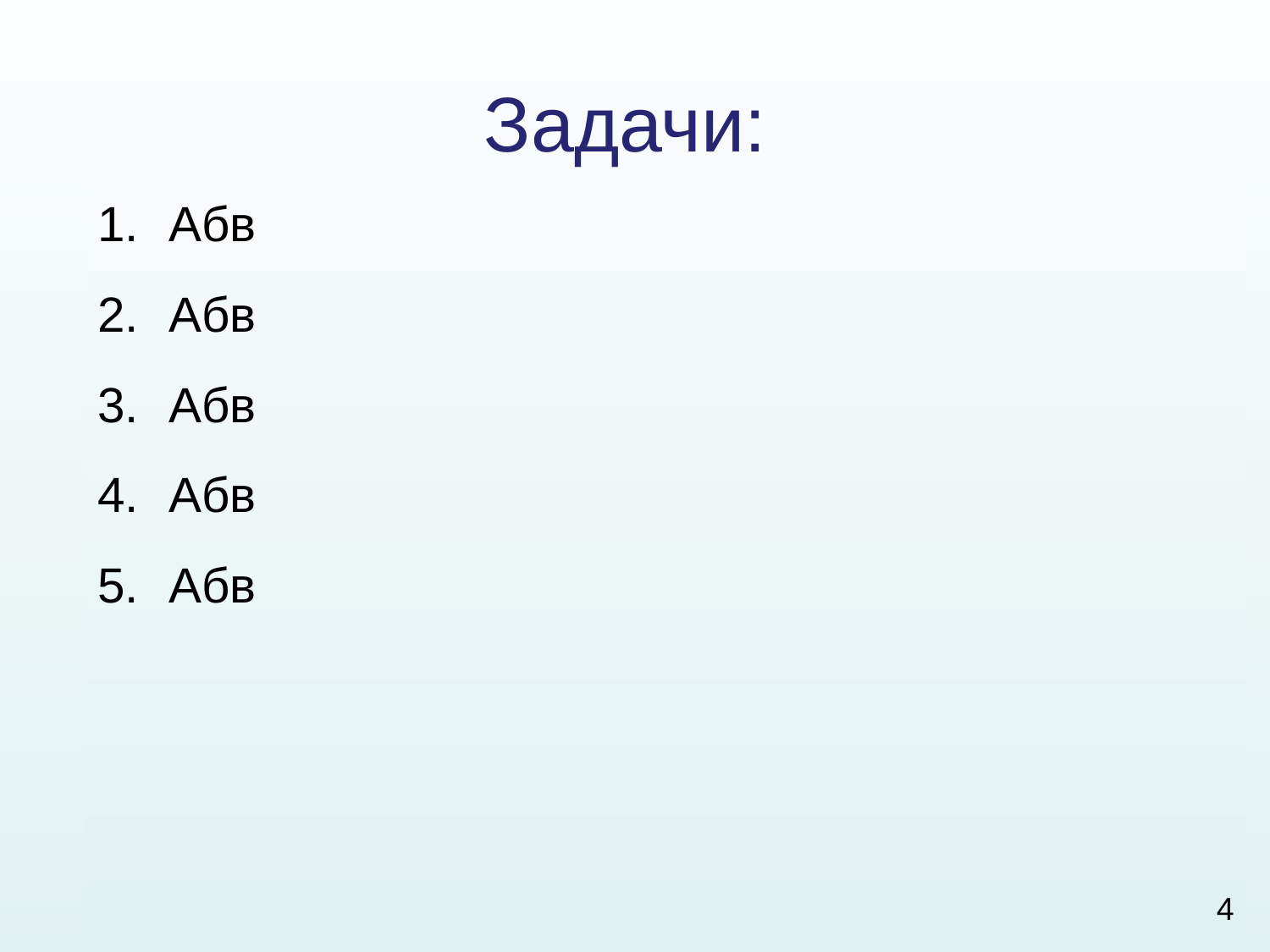

Задачи:
Абв
Абв
Абв
Абв
Абв
4